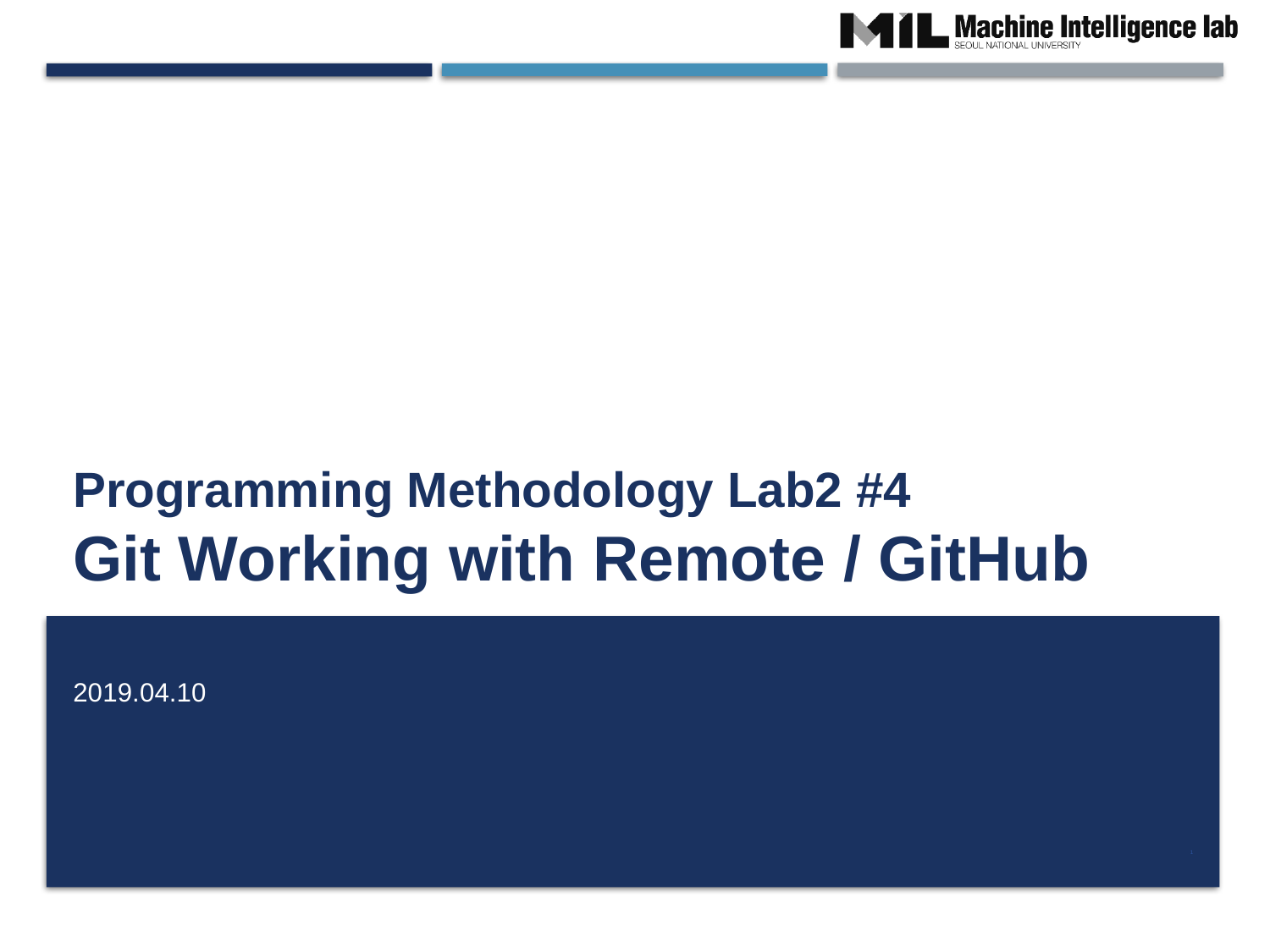

# Programming Methodology Lab2 #4 Git Working with Remote / GitHub
2019.04.10
1